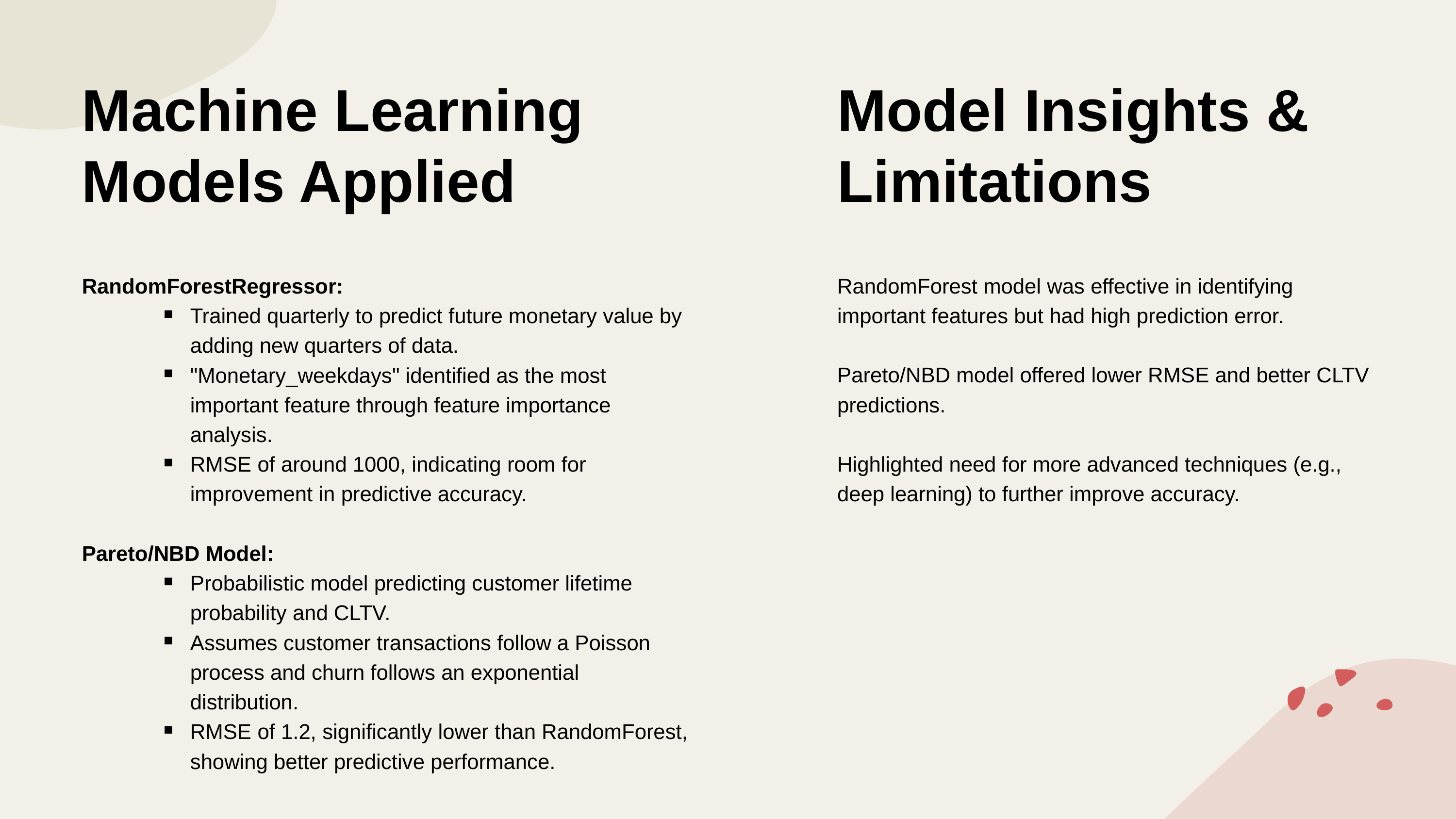

Machine Learning Models Applied
Model Insights & Limitations
RandomForestRegressor:
Trained quarterly to predict future monetary value by adding new quarters of data.
"Monetary_weekdays" identified as the most important feature through feature importance analysis.
RMSE of around 1000, indicating room for improvement in predictive accuracy.

Pareto/NBD Model:
Probabilistic model predicting customer lifetime probability and CLTV.
Assumes customer transactions follow a Poisson process and churn follows an exponential distribution.
RMSE of 1.2, significantly lower than RandomForest, showing better predictive performance.
RandomForest model was effective in identifying important features but had high prediction error.

Pareto/NBD model offered lower RMSE and better CLTV predictions.

Highlighted need for more advanced techniques (e.g., deep learning) to further improve accuracy.